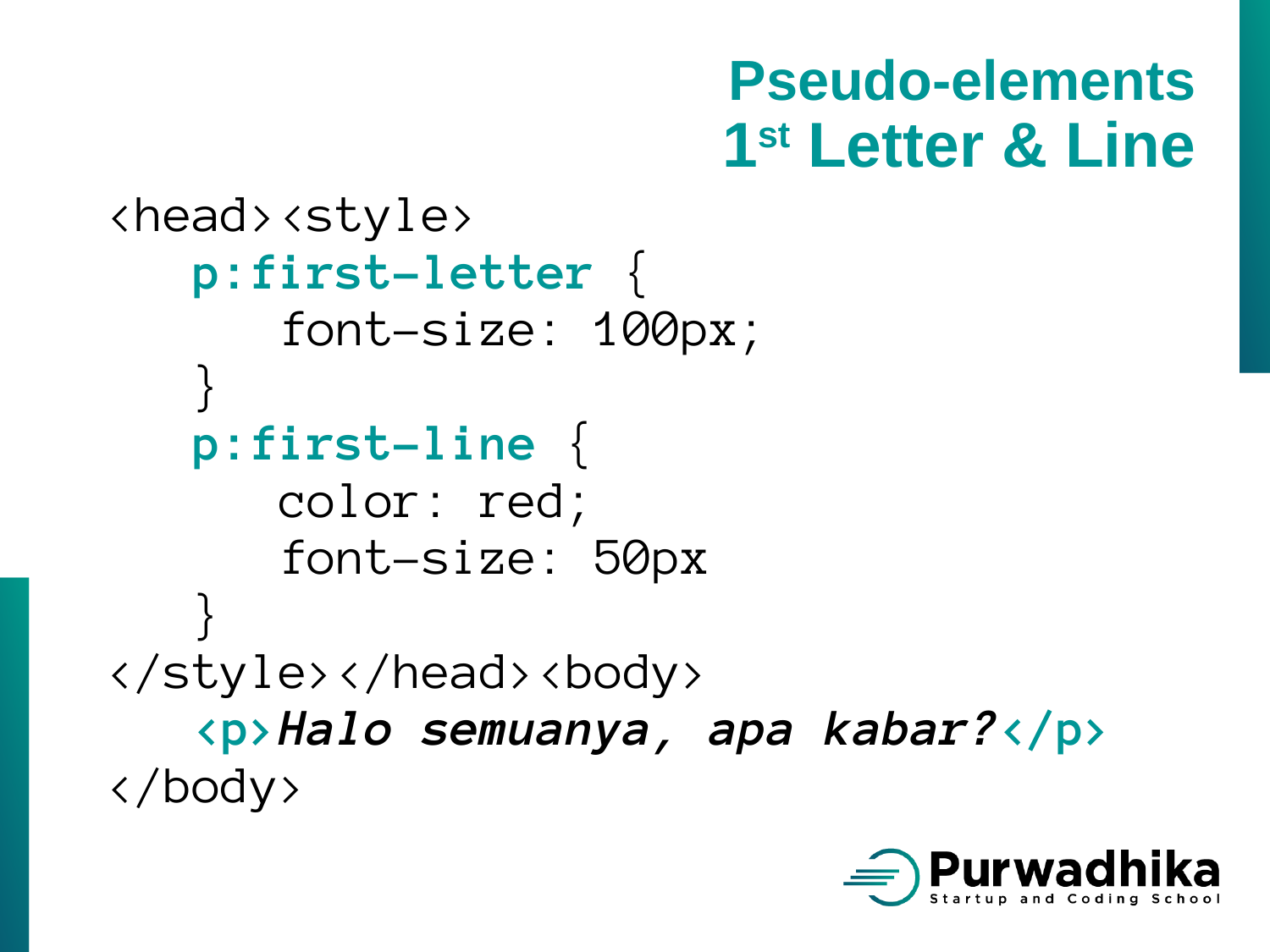

Pseudo-elements
1st Letter & Line
<head><style>
   p:first-letter {
      font-size: 100px;
   }
   p:first-line {
      color: red;
      font-size: 50px
   }
</style></head><body>
   <p>Halo semuanya, apa kabar?</p>
</body>